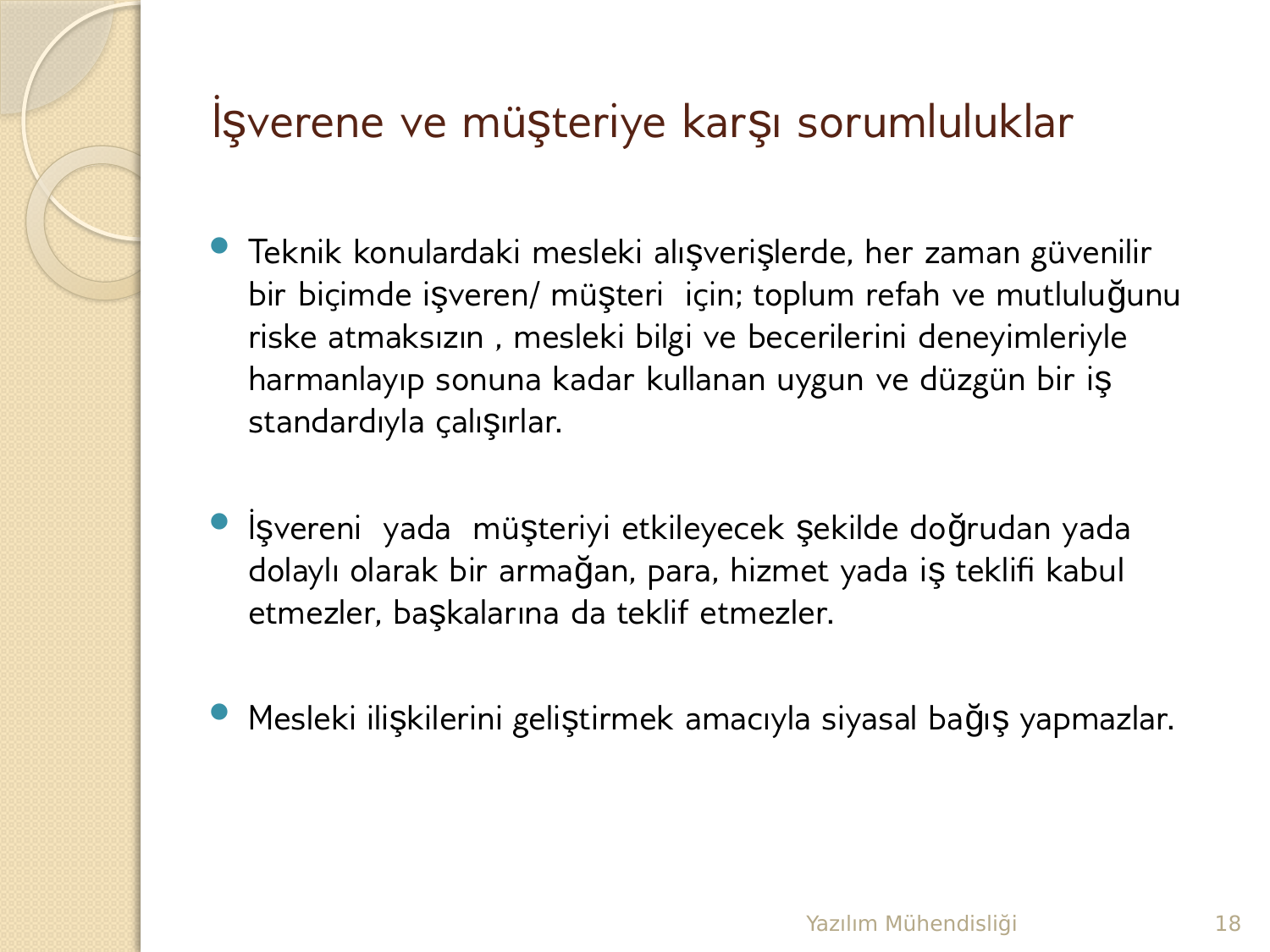

# İşverene ve müşteriye karşı sorumluluklar
Teknik konulardaki mesleki alışverişlerde, her zaman güvenilir bir biçimde işveren/ müşteri  için; toplum refah ve mutluluğunu riske atmaksızın , mesleki bilgi ve becerilerini deneyimleriyle harmanlayıp sonuna kadar kullanan uygun ve düzgün bir iş standardıyla çalışırlar.

İşvereni  yada  müşteriyi etkileyecek şekilde doğrudan yada dolaylı olarak bir armağan, para, hizmet yada iş teklifi kabul etmezler, başkalarına da teklif etmezler.

Mesleki ilişkilerini geliştirmek amacıyla siyasal bağış yapmazlar.

Yazılım Mühendisliği
18